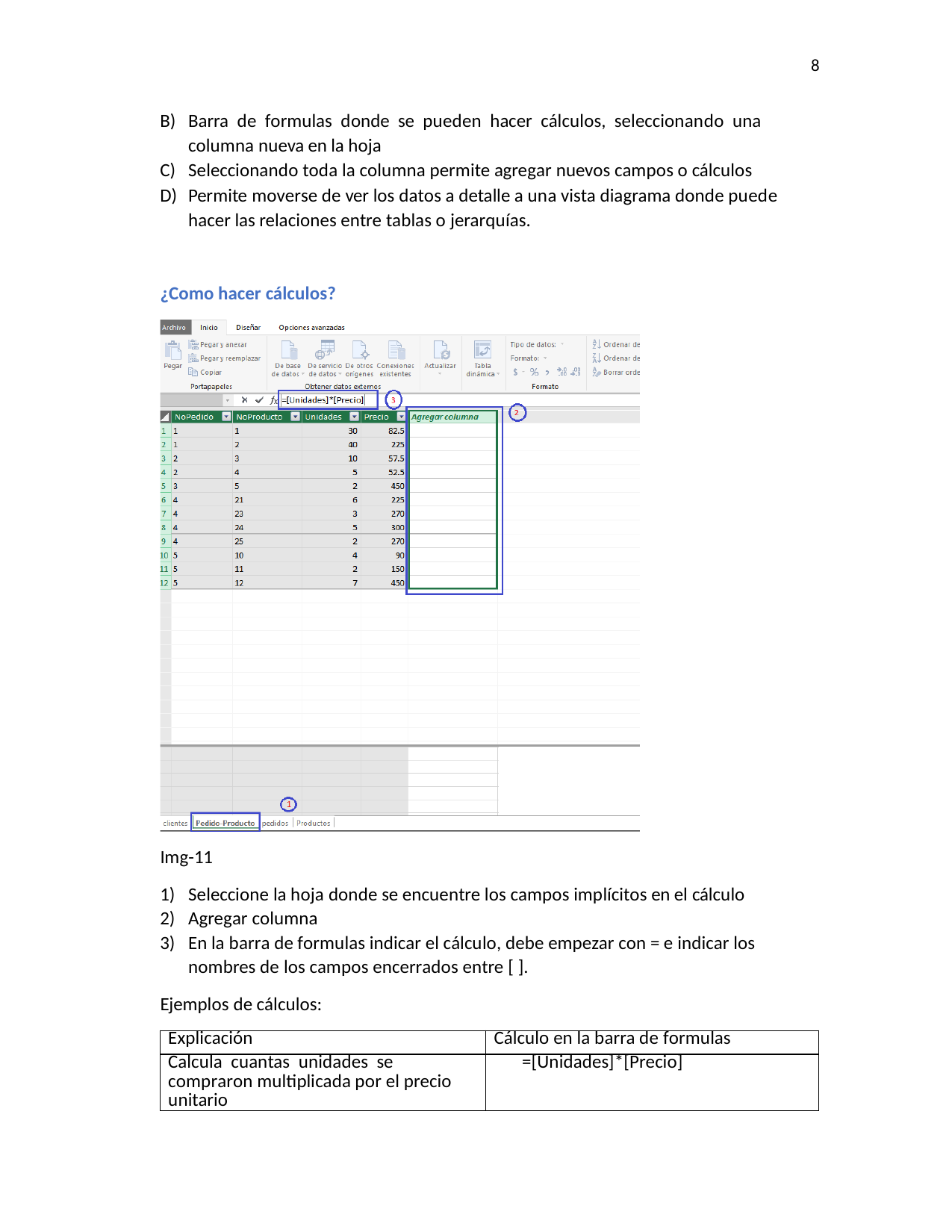

8

Barra  de  formulas  donde  se  pueden  hacer  cálculos,  seleccionando  una  columna nueva en la hoja
Seleccionando toda la columna permite agregar nuevos campos o cálculos
Permite moverse de ver los datos a detalle a una vista diagrama donde puede hacer las relaciones entre tablas o jerarquías.

¿Como hacer cálculos?

Img-11

Seleccione la hoja donde se encuentre los campos implícitos en el cálculo
Agregar columna
En la barra de formulas indicar el cálculo, debe empezar con = e indicar los nombres de los campos encerrados entre [ ].

Ejemplos de cálculos:
| Explicación | Cálculo en la barra de formulas |
| --- | --- |
| Calcula cuantas unidades se compraron multiplicada por el precio unitario | =[Unidades]\*[Precio] |